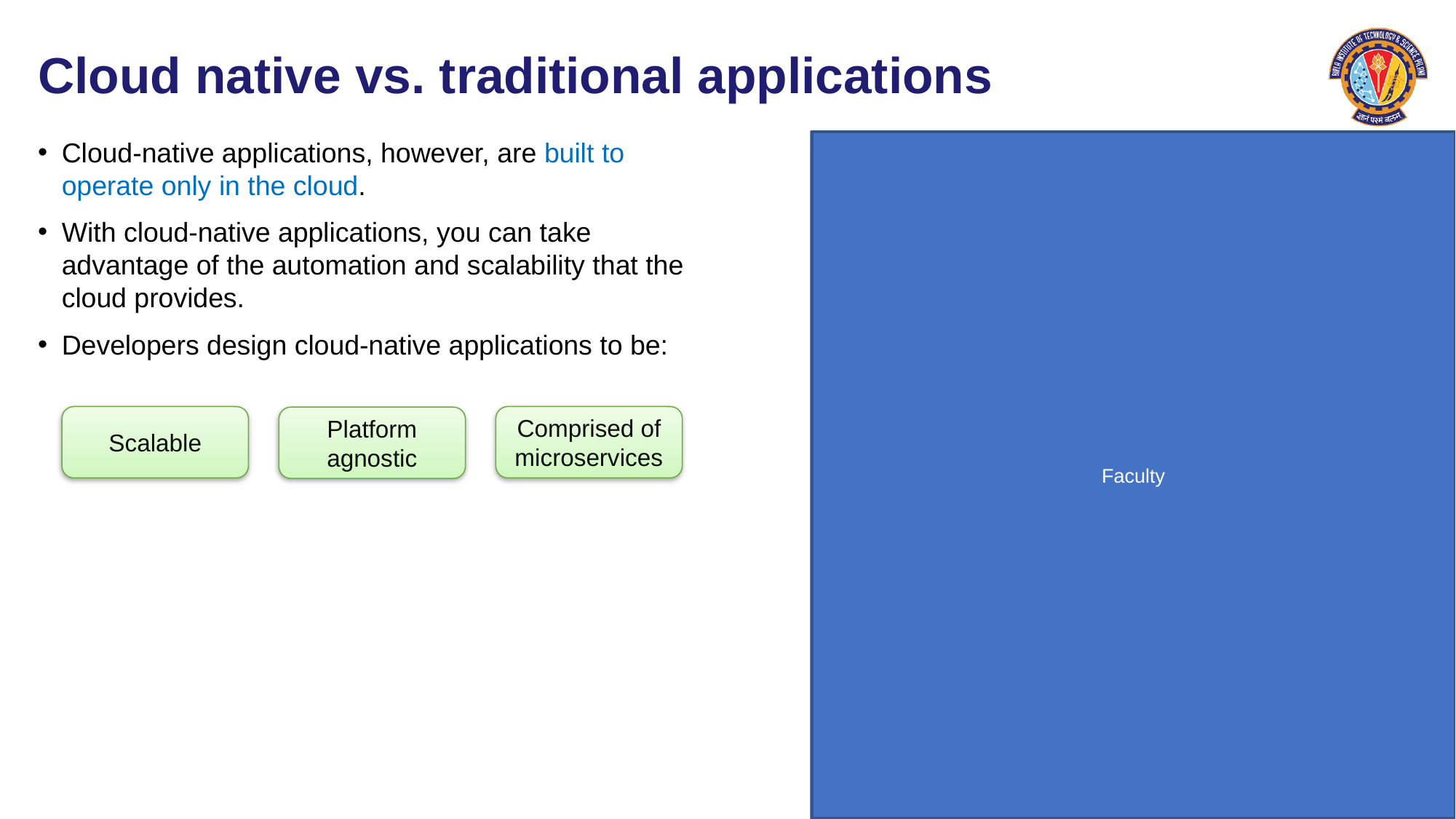

# Cloud native vs. traditional applications
Cloud-native applications, however, are built to operate only in the cloud.
With cloud-native applications, you can take advantage of the automation and scalability that the cloud provides.
Developers design cloud-native applications to be:
Scalable
Comprised of microservices
Platform agnostic